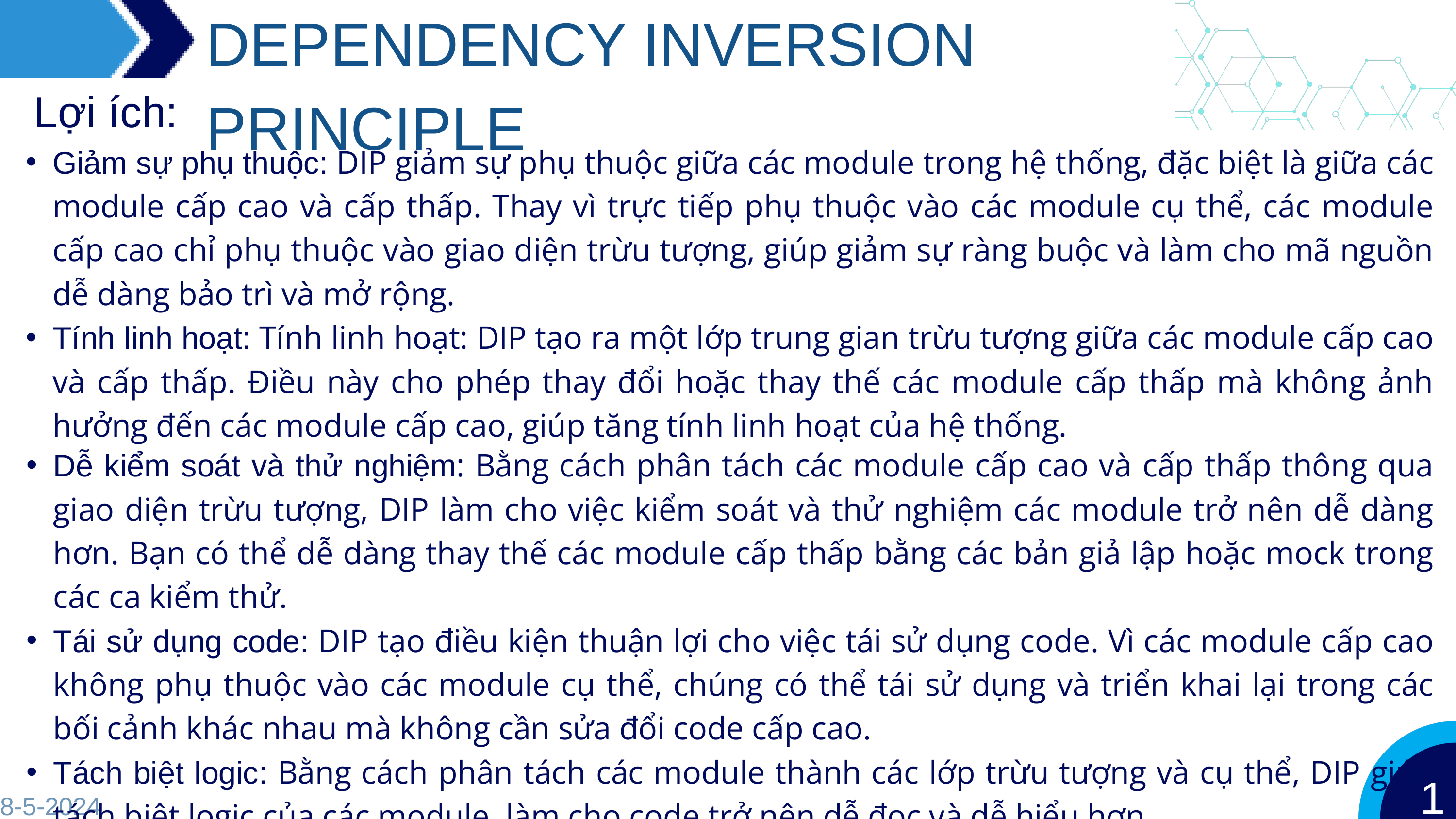

DEPENDENCY INVERSION PRINCIPLE
Lợi ích:
Giảm sự phụ thuộc: DIP giảm sự phụ thuộc giữa các module trong hệ thống, đặc biệt là giữa các module cấp cao và cấp thấp. Thay vì trực tiếp phụ thuộc vào các module cụ thể, các module cấp cao chỉ phụ thuộc vào giao diện trừu tượng, giúp giảm sự ràng buộc và làm cho mã nguồn dễ dàng bảo trì và mở rộng.
Tính linh hoạt: Tính linh hoạt: DIP tạo ra một lớp trung gian trừu tượng giữa các module cấp cao và cấp thấp. Điều này cho phép thay đổi hoặc thay thế các module cấp thấp mà không ảnh hưởng đến các module cấp cao, giúp tăng tính linh hoạt của hệ thống.
Dễ kiểm soát và thử nghiệm: Bằng cách phân tách các module cấp cao và cấp thấp thông qua giao diện trừu tượng, DIP làm cho việc kiểm soát và thử nghiệm các module trở nên dễ dàng hơn. Bạn có thể dễ dàng thay thế các module cấp thấp bằng các bản giả lập hoặc mock trong các ca kiểm thử.
Tái sử dụng code: DIP tạo điều kiện thuận lợi cho việc tái sử dụng code. Vì các module cấp cao không phụ thuộc vào các module cụ thể, chúng có thể tái sử dụng và triển khai lại trong các bối cảnh khác nhau mà không cần sửa đổi code cấp cao.
Tách biệt logic: Bằng cách phân tách các module thành các lớp trừu tượng và cụ thể, DIP giúp tách biệt logic của các module, làm cho code trở nên dễ đọc và dễ hiểu hơn.

19
8-5-2024